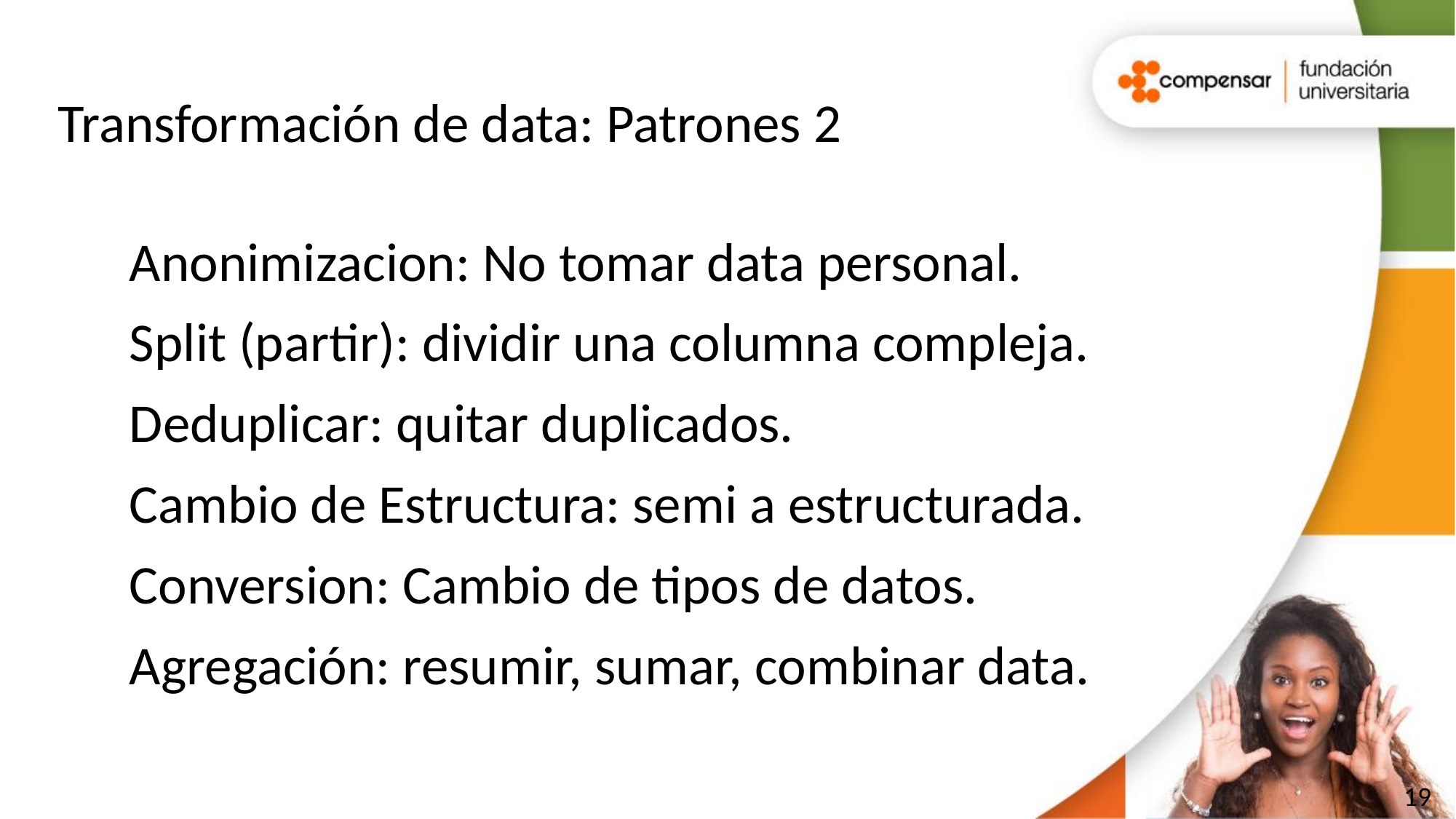

# Transformación de data: Patrones 2
Anonimizacion: No tomar data personal.
Split (partir): dividir una columna compleja.
Deduplicar: quitar duplicados.
Cambio de Estructura: semi a estructurada.
Conversion: Cambio de tipos de datos.
Agregación: resumir, sumar, combinar data.

© TODOS LOS DERECHOS RESERVADOS POR FUNDACIÓN UNIVERSITARIA COMPENSAR
19